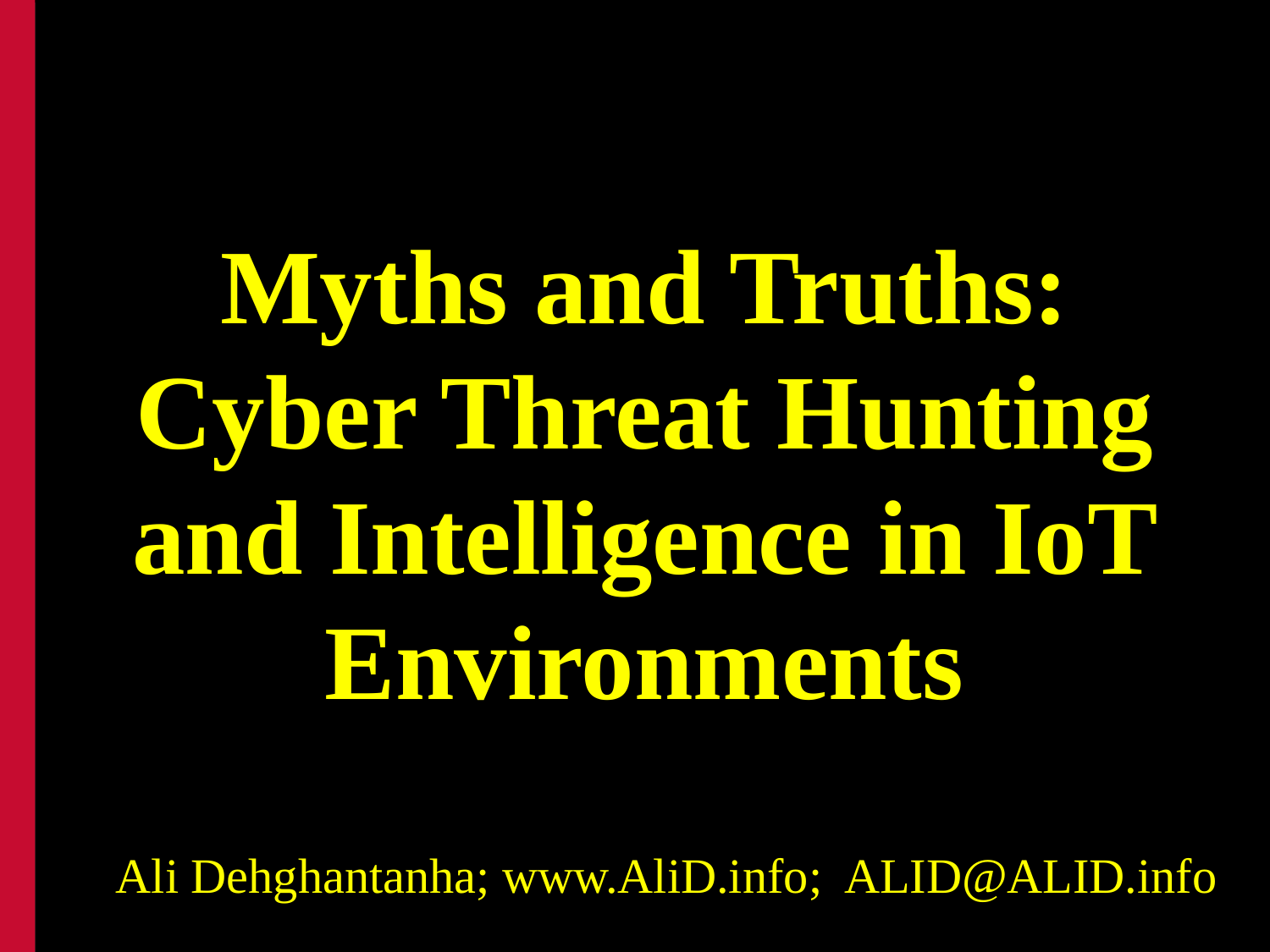

Myths and Truths: Cyber Threat Hunting and Intelligence in IoT Environments
Ali Dehghantanha; www.AliD.info;  ALID@ALID.info